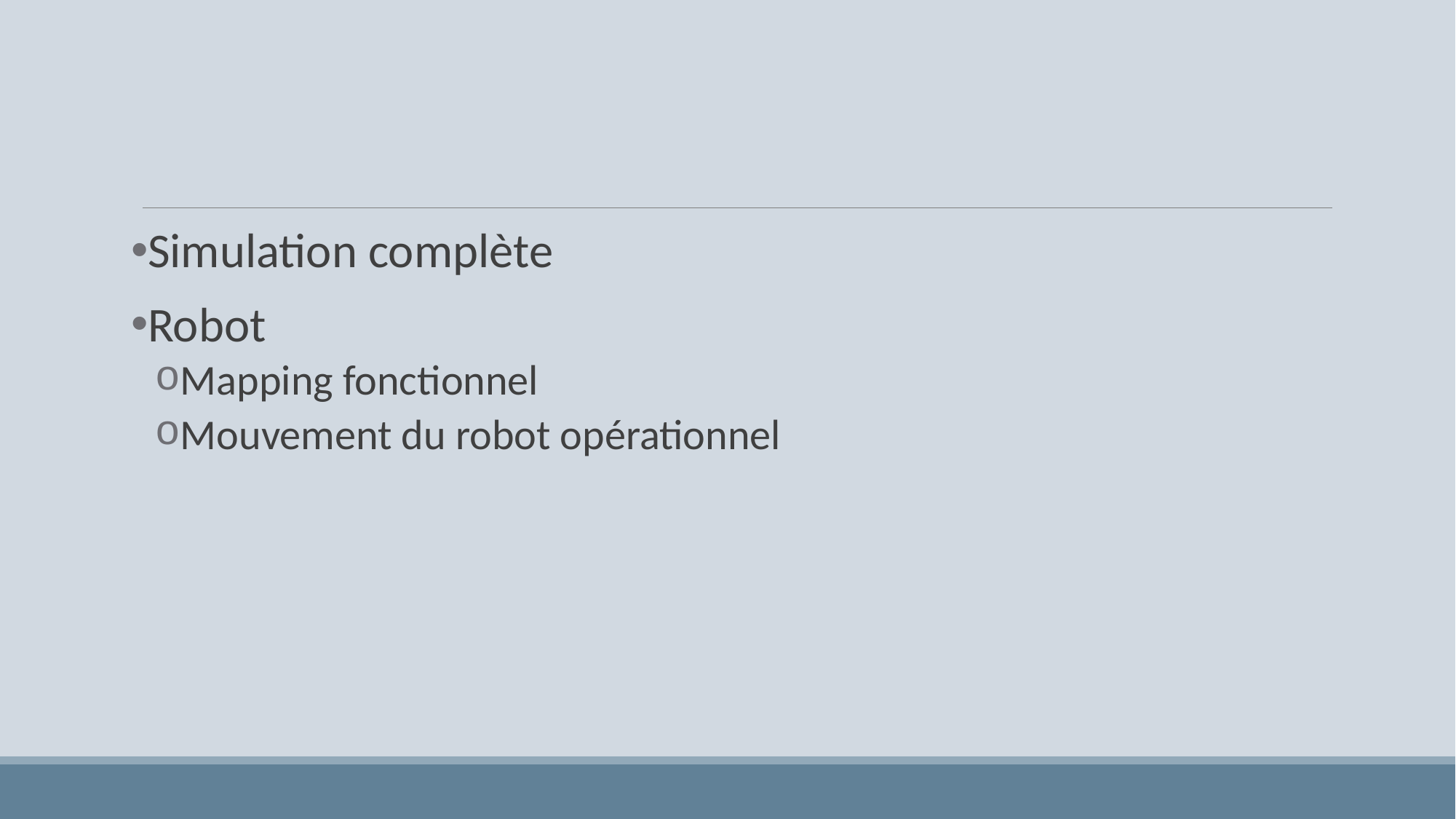

#
Simulation complète
Robot
Mapping fonctionnel
Mouvement du robot opérationnel